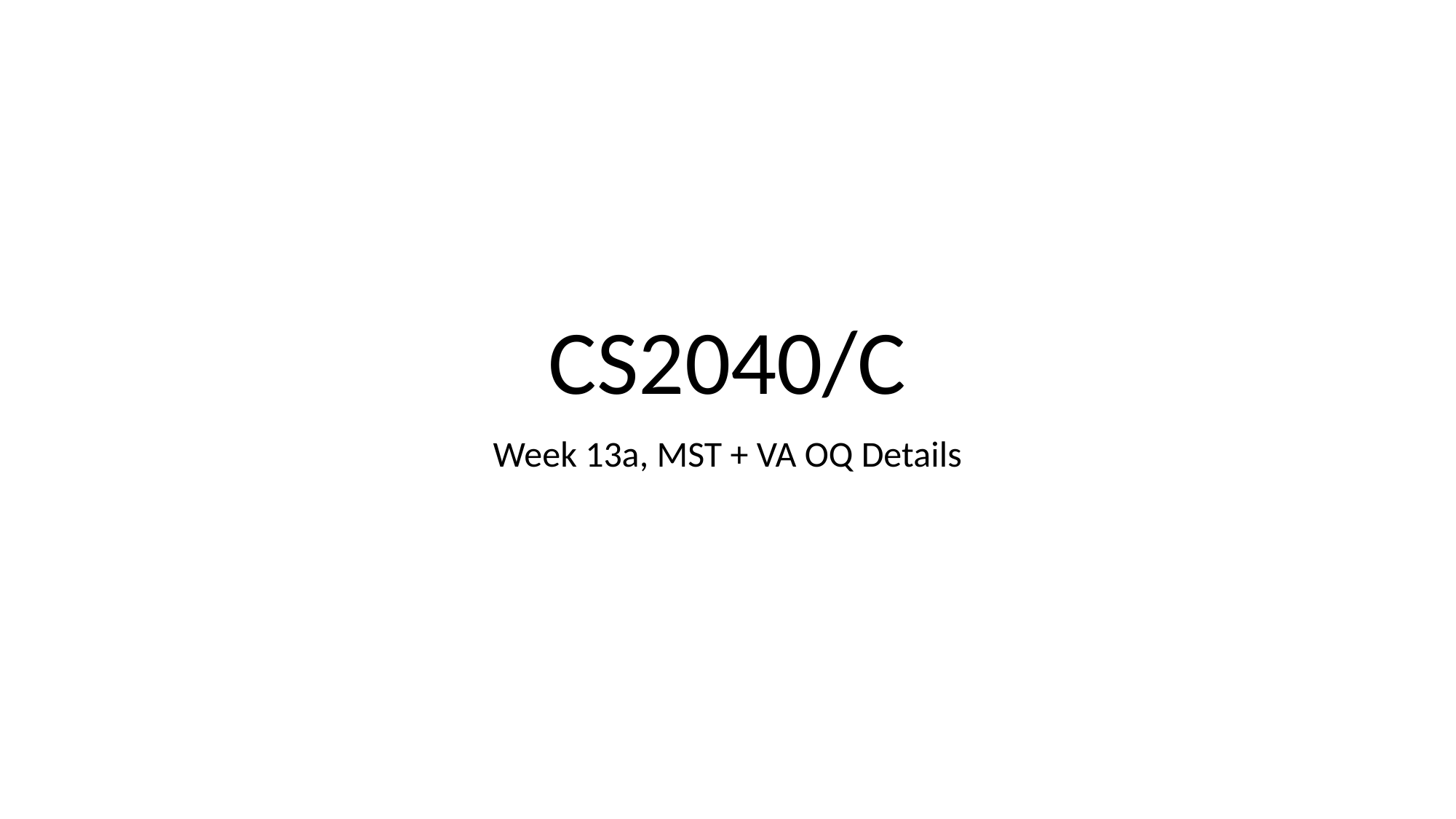

# CS2040/C
Week 13a, MST + VA OQ Details